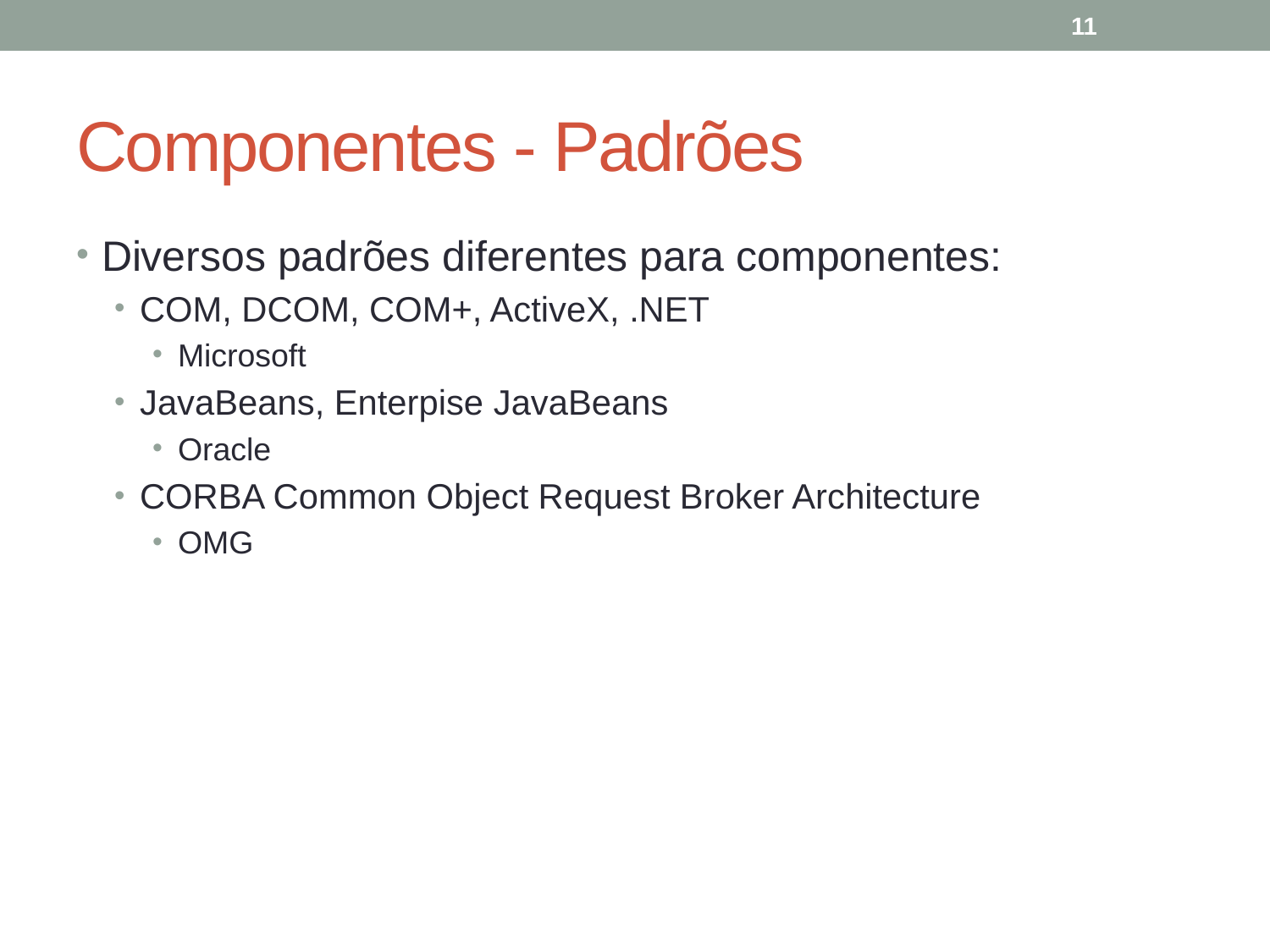

11
# Componentes - Padrões
Diversos padrões diferentes para componentes:
COM, DCOM, COM+, ActiveX, .NET
Microsoft
JavaBeans, Enterpise JavaBeans
Oracle
CORBA Common Object Request Broker Architecture
OMG